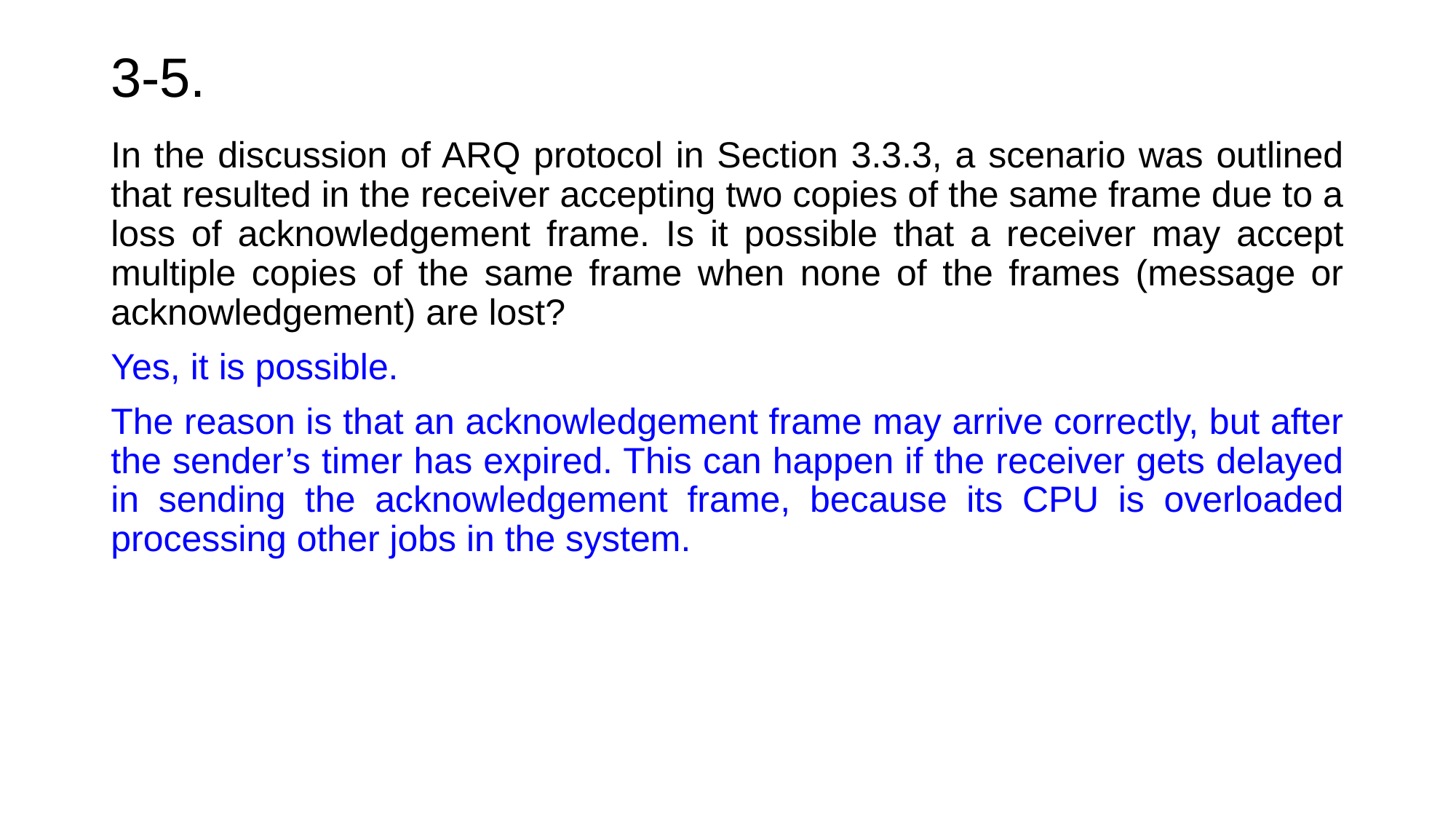

# 3-5.
In the discussion of ARQ protocol in Section 3.3.3, a scenario was outlined that resulted in the receiver accepting two copies of the same frame due to a loss of acknowledgement frame. Is it possible that a receiver may accept multiple copies of the same frame when none of the frames (message or acknowledgement) are lost?
Yes, it is possible.
The reason is that an acknowledgement frame may arrive correctly, but after the sender’s timer has expired. This can happen if the receiver gets delayed in sending the acknowledgement frame, because its CPU is overloaded processing other jobs in the system.